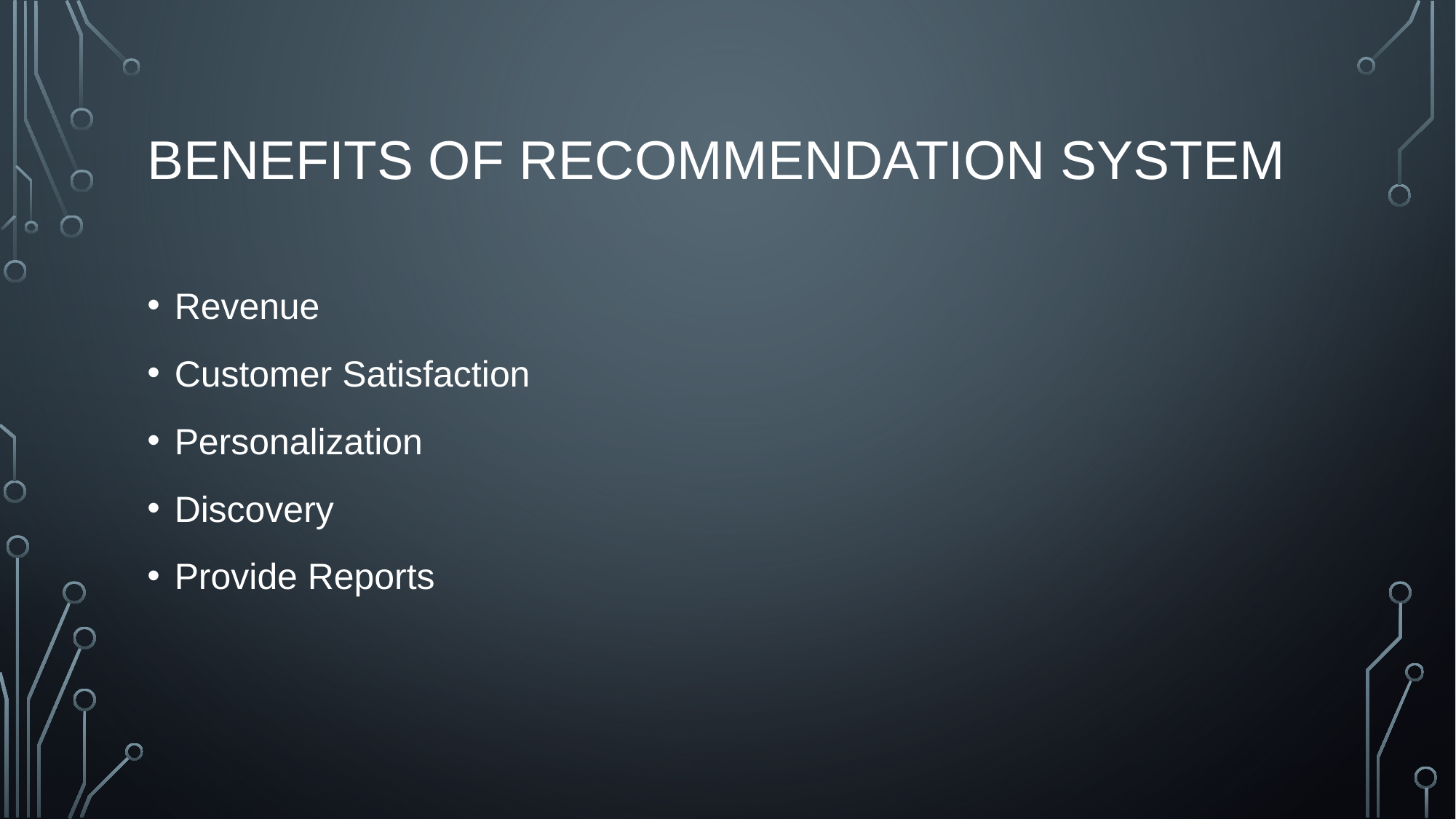

# BENEFITS OF RECOMMENDATION SYSTEM
Revenue
Customer Satisfaction
Personalization
Discovery
Provide Reports